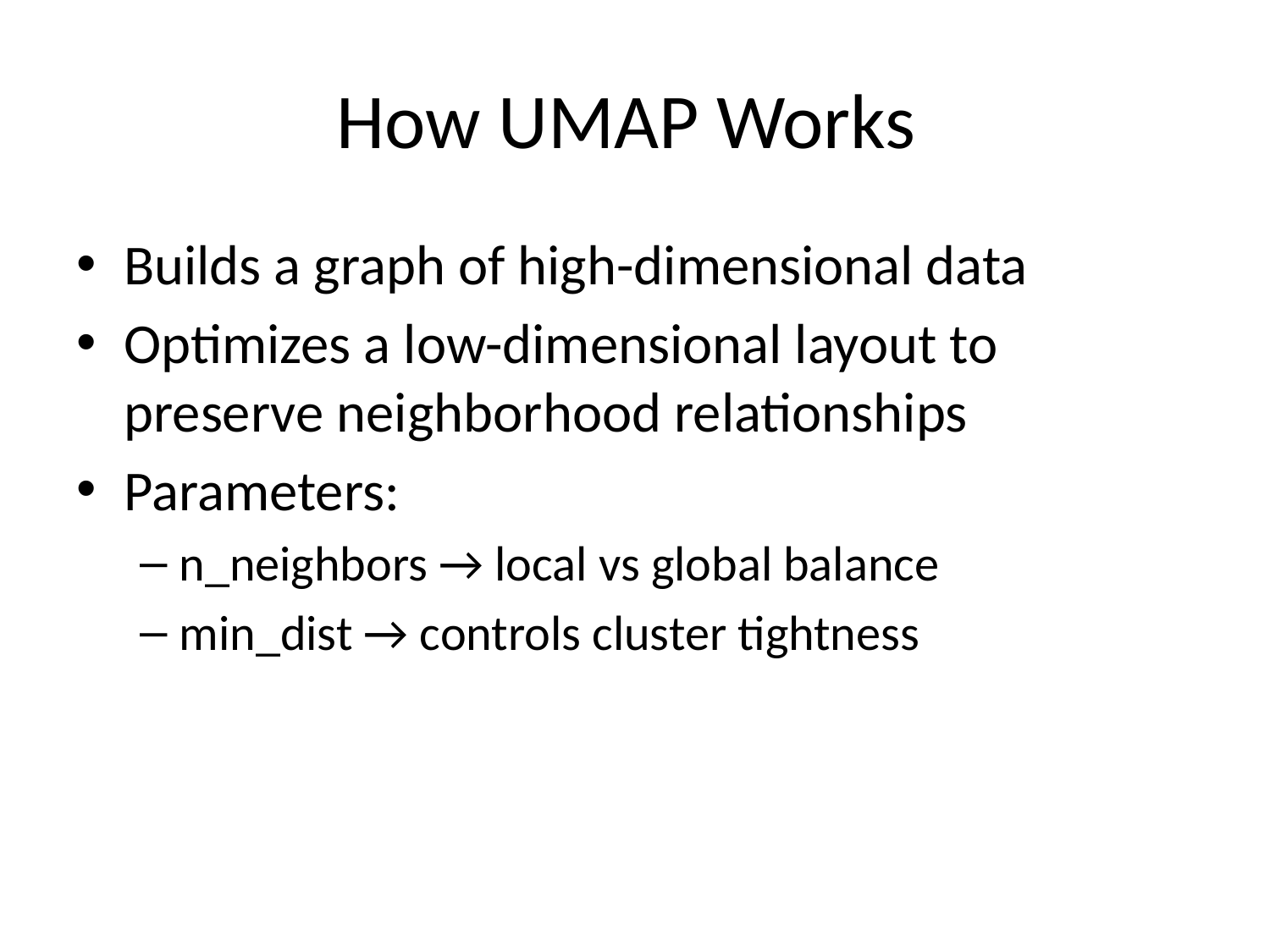

# How UMAP Works
Builds a graph of high-dimensional data
Optimizes a low-dimensional layout to preserve neighborhood relationships
Parameters:
n_neighbors → local vs global balance
min_dist → controls cluster tightness